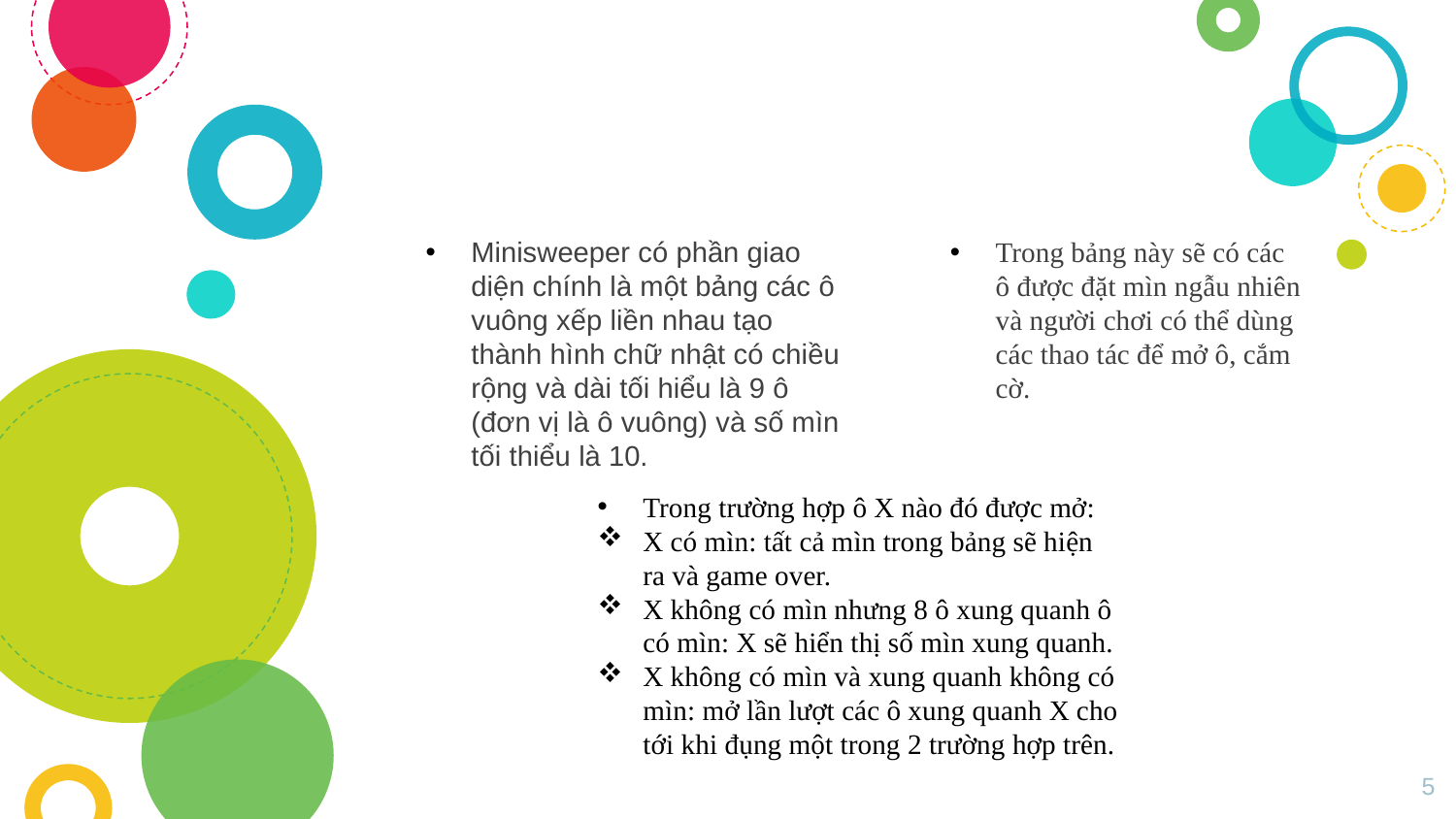

Minisweeper có phần giao diện chính là một bảng các ô vuông xếp liền nhau tạo thành hình chữ nhật có chiều rộng và dài tối hiểu là 9 ô (đơn vị là ô vuông) và số mìn tối thiểu là 10.

Trong bảng này sẽ có các ô được đặt mìn ngẫu nhiên và người chơi có thể dùng các thao tác để mở ô, cắm cờ.
Trong trường hợp ô X nào đó được mở:
X có mìn: tất cả mìn trong bảng sẽ hiện ra và game over.
X không có mìn nhưng 8 ô xung quanh ô có mìn: X sẽ hiển thị số mìn xung quanh.
X không có mìn và xung quanh không có mìn: mở lần lượt các ô xung quanh X cho tới khi đụng một trong 2 trường hợp trên.

5